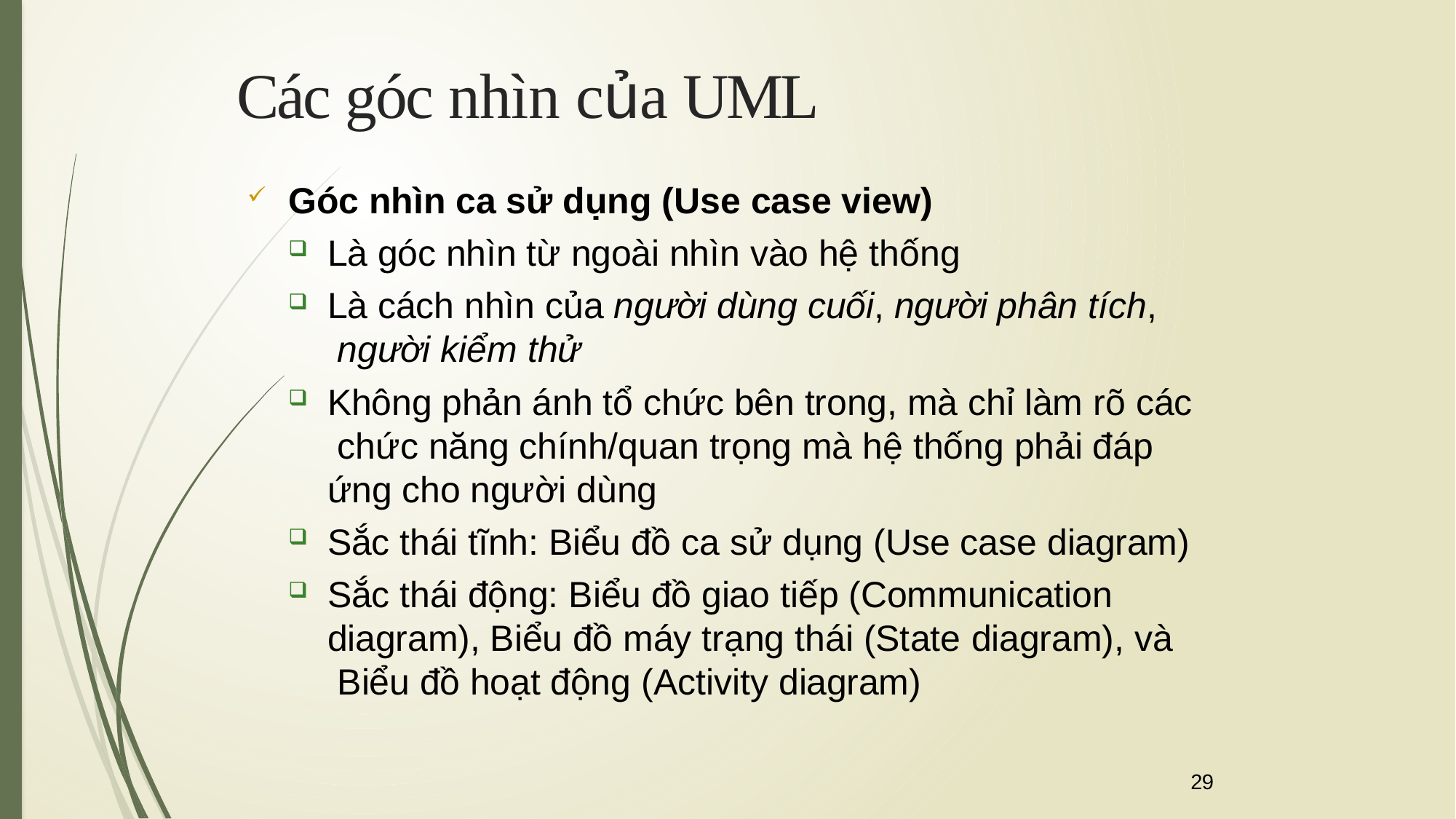

Các góc nhìn của UML
Góc nhìn ca sử dụng (Use case view)
Là góc nhìn từ ngoài nhìn vào hệ thống
Là cách nhìn của người dùng cuối, người phân tích,  người kiểm thử
Không phản ánh tổ chức bên trong, mà chỉ làm rõ các  chức năng chính/quan trọng mà hệ thống phải đáp  ứng cho người dùng
Sắc thái tĩnh: Biểu đồ ca sử dụng (Use case diagram)
Sắc thái động: Biểu đồ giao tiếp (Communication  diagram), Biểu đồ máy trạng thái (State diagram), và  Biểu đồ hoạt động (Activity diagram)
29